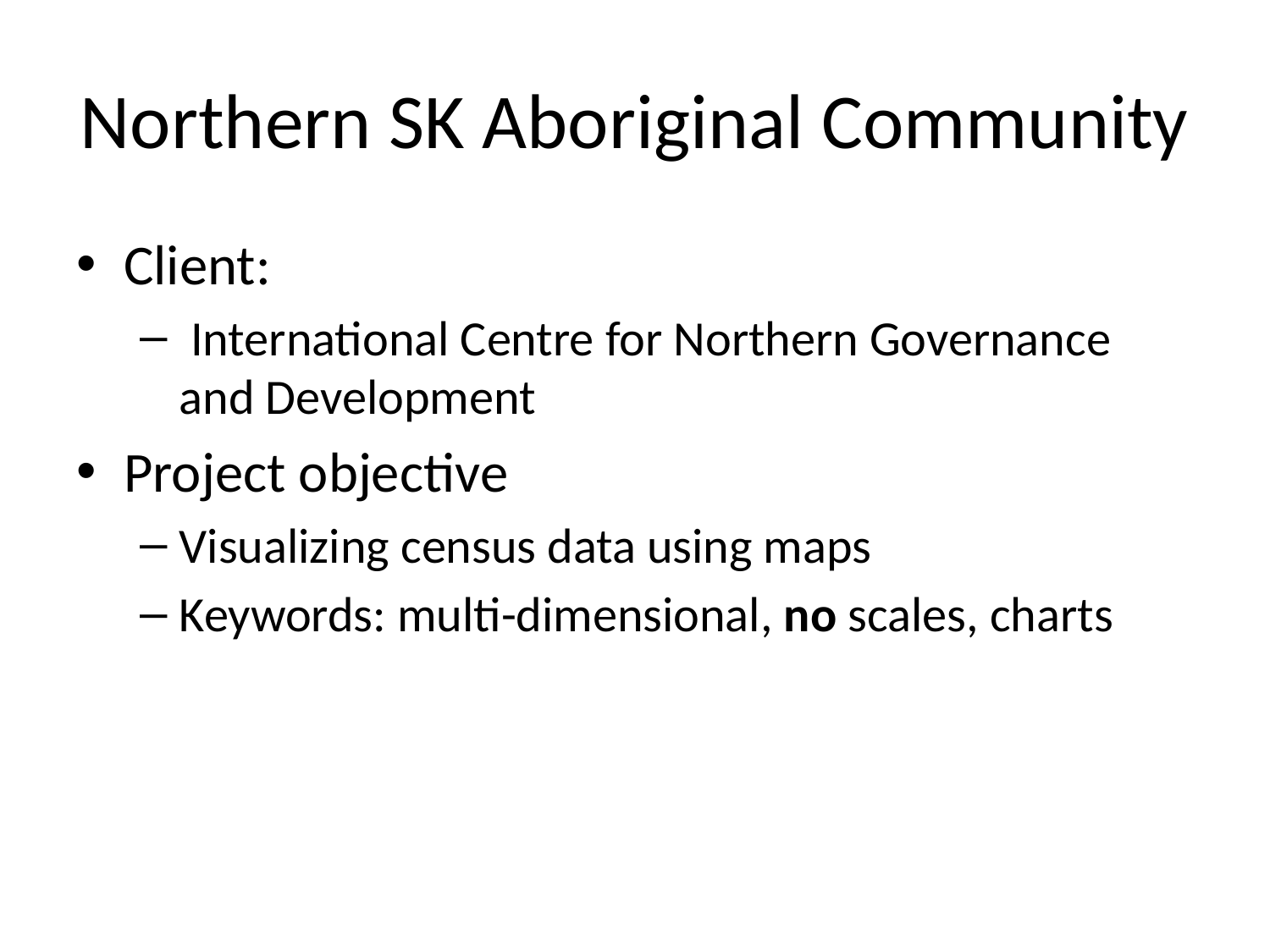

# Northern SK Aboriginal Community
Client:
 International Centre for Northern Governance and Development
Project objective
Visualizing census data using maps
Keywords: multi-dimensional, no scales, charts